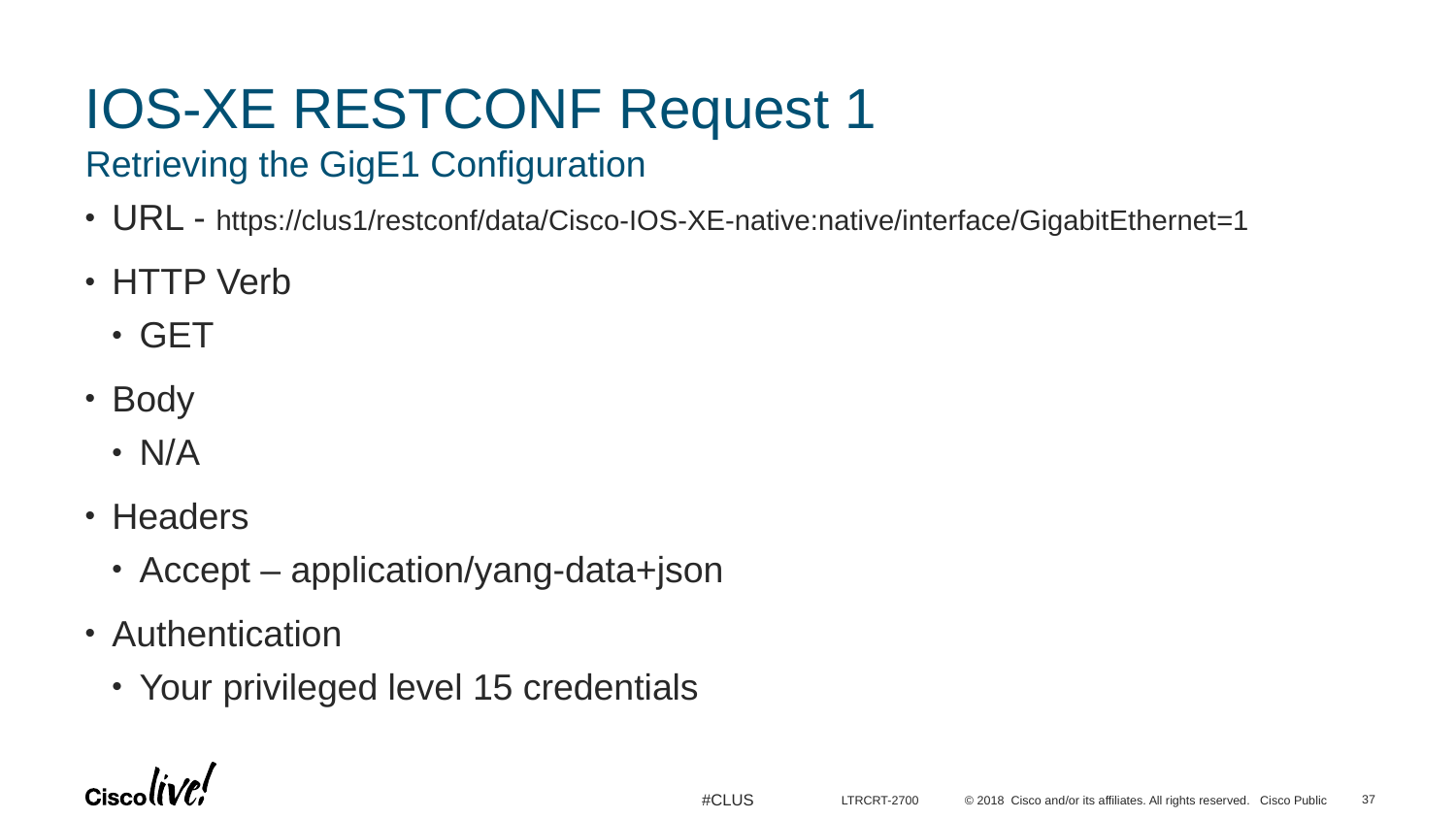

# IOS-XE RESTCONF Request 1
Retrieving the GigE1 Configuration
URL - https://clus1/restconf/data/Cisco-IOS-XE-native:native/interface/GigabitEthernet=1
HTTP Verb
GET
Body
N/A
Headers
Accept – application/yang-data+json
Authentication
Your privileged level 15 credentials
37
LTRCRT-2700